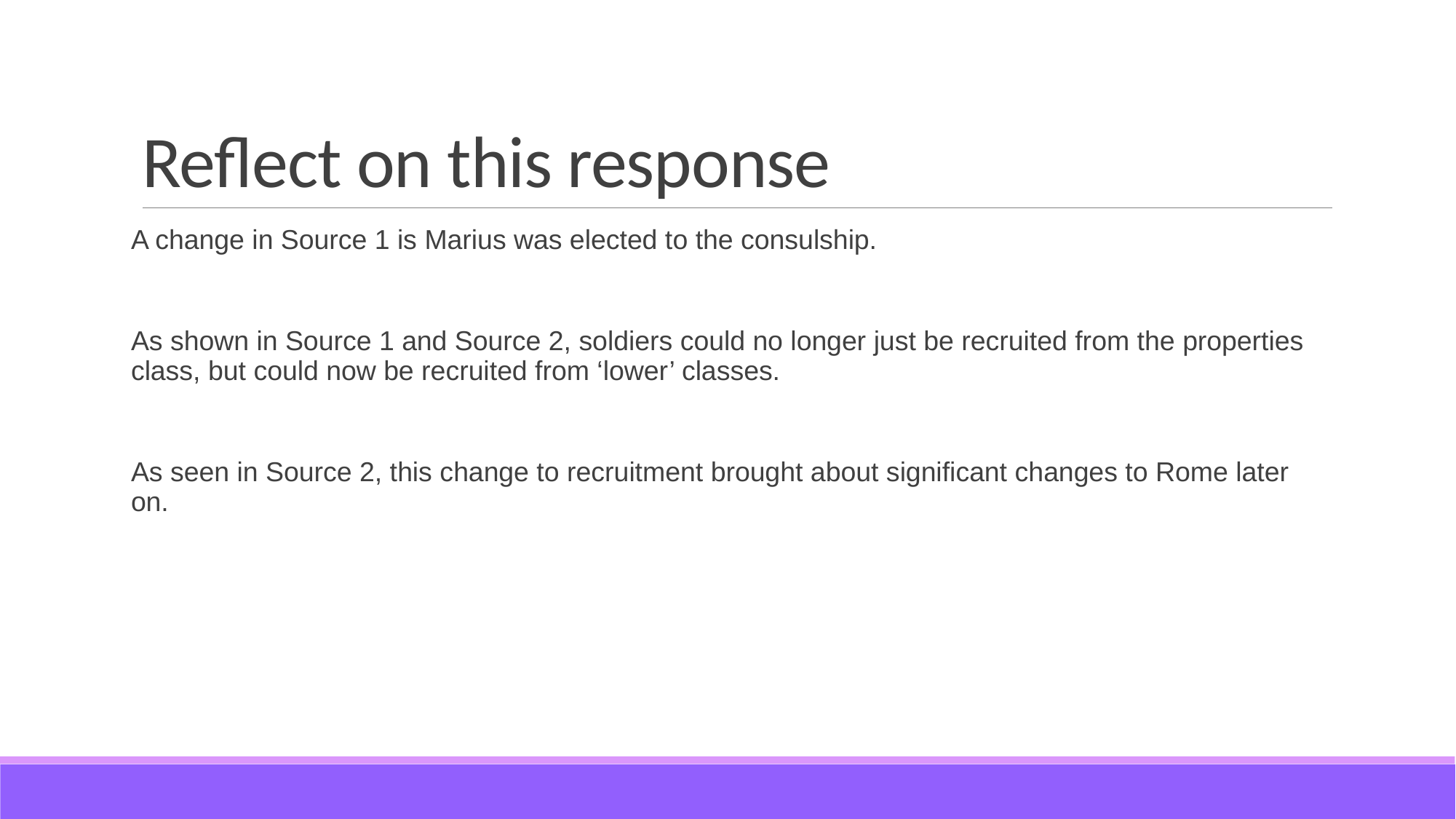

# Reflect on this response
A change in Source 1 is Marius was elected to the consulship.

As shown in Source 1 and Source 2, soldiers could no longer just be recruited from the properties class, but could now be recruited from ‘lower’ classes.

As seen in Source 2, this change to recruitment brought about significant changes to Rome later on.